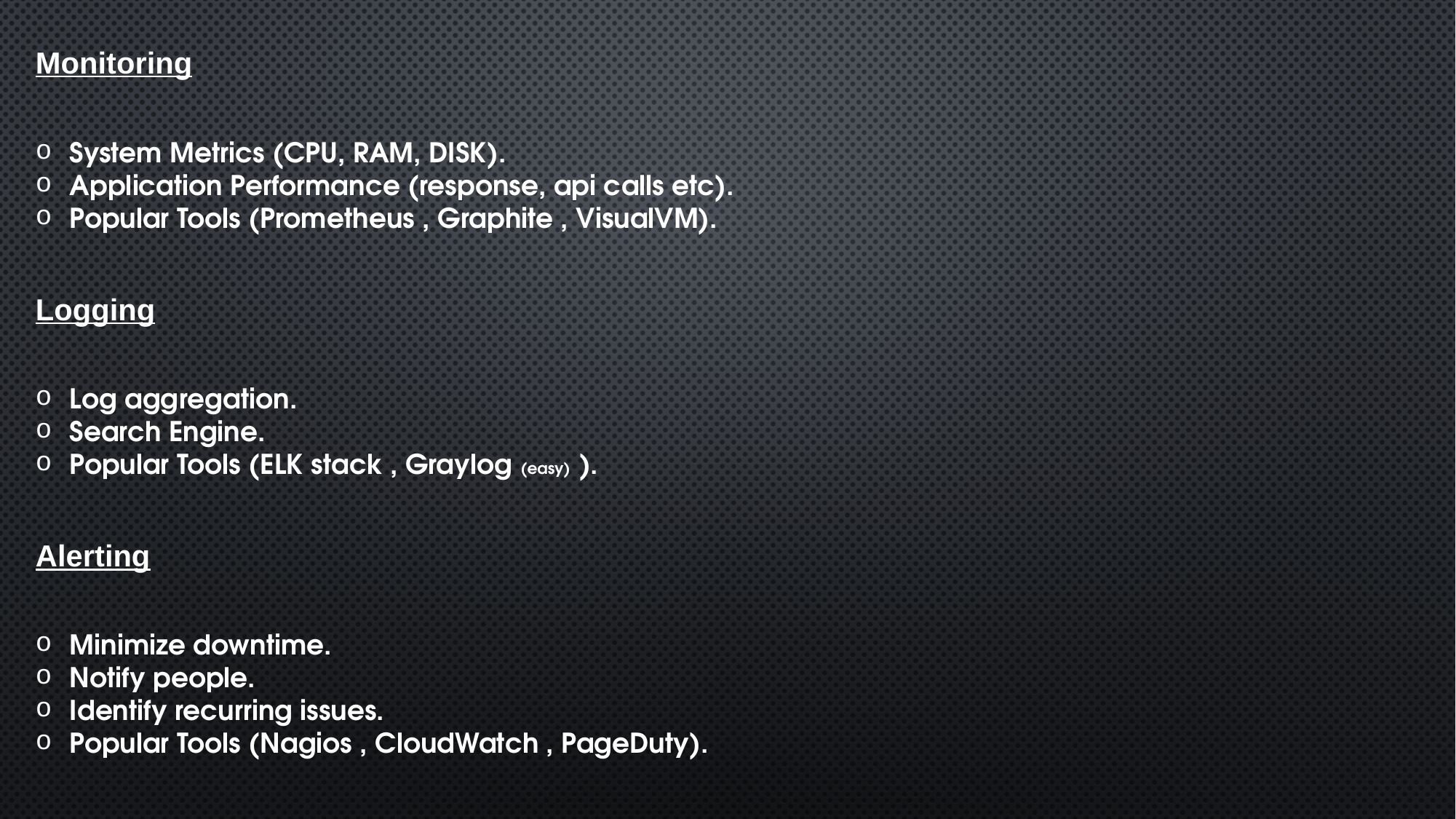

Monitoring
System Metrics (CPU, RAM, DISK).
Application Performance (response, api calls etc).
Popular Tools (Prometheus , Graphite , VisualVM).
Logging
Log aggregation.
Search Engine.
Popular Tools (ELK stack , Graylog (easy)  ).
Alerting
Minimize downtime.
Notify people.
Identify recurring issues.
Popular Tools (Nagios , CloudWatch , PageDuty).